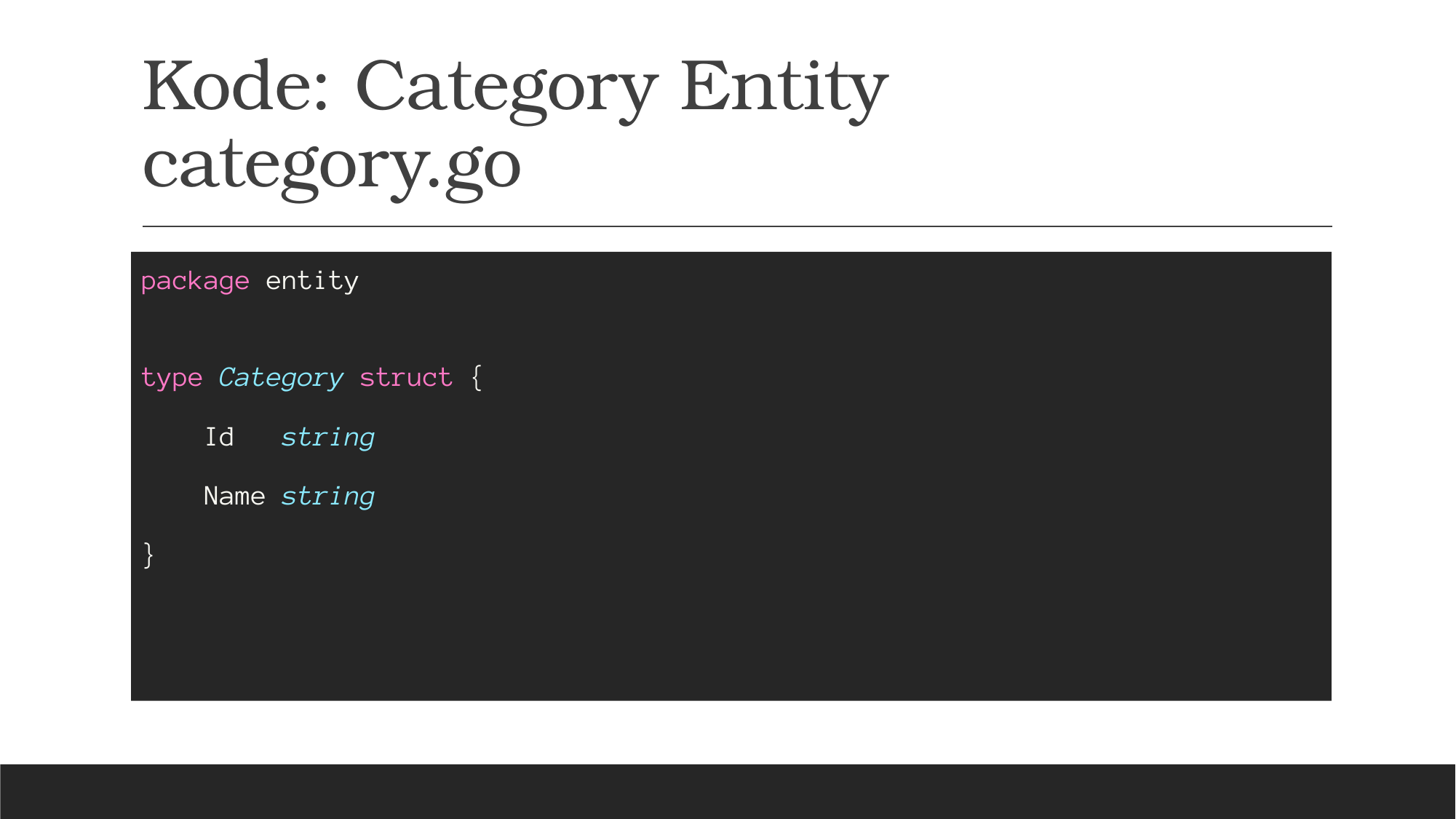

# Kode: Category Entity category.go
package entity
type Category struct {
    Id   string
    Name string
}